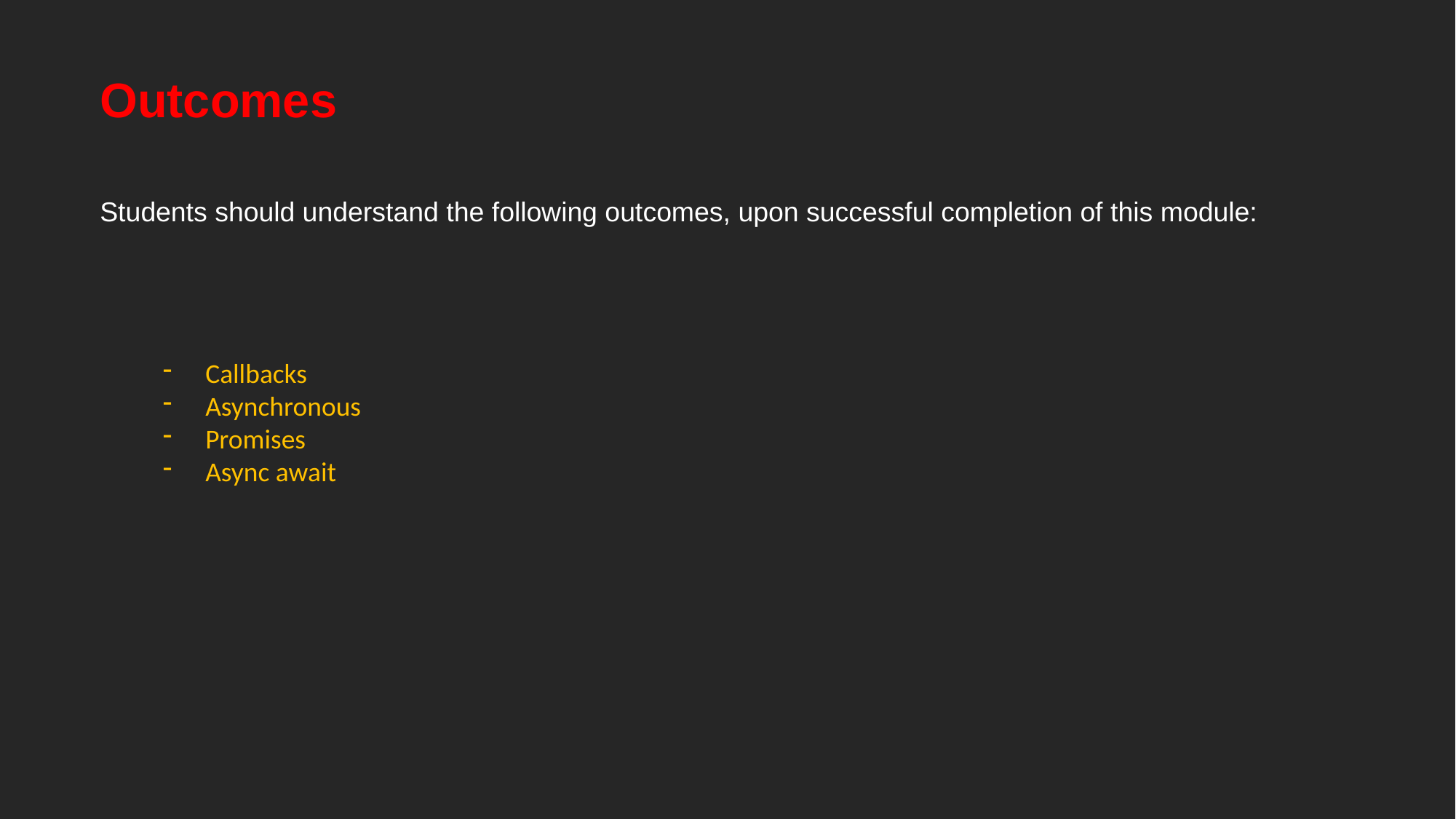

Outcomes
Students should understand the following outcomes, upon successful completion of this module:
Callbacks
Asynchronous
Promises
Async await